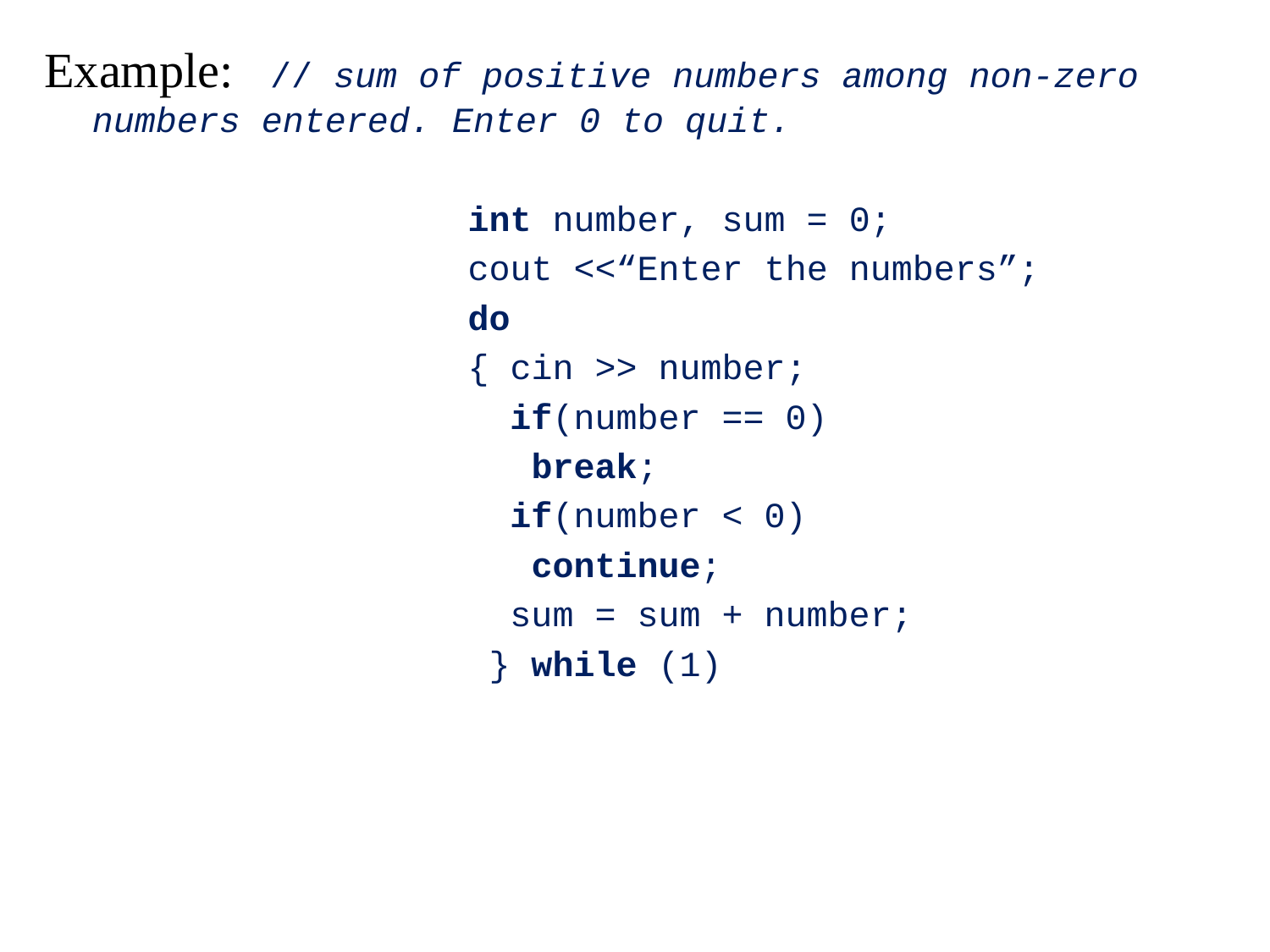

Example:   // sum of positive numbers among non-zero   numbers entered. Enter 0 to quit.

                    int number, sum = 0;
                    cout <<“Enter the numbers”;
                    do
                    { cin >> number;
                      if(number == 0)
                       break;
                      if(number < 0)
                       continue;
                      sum = sum + number;
                     } while (1)